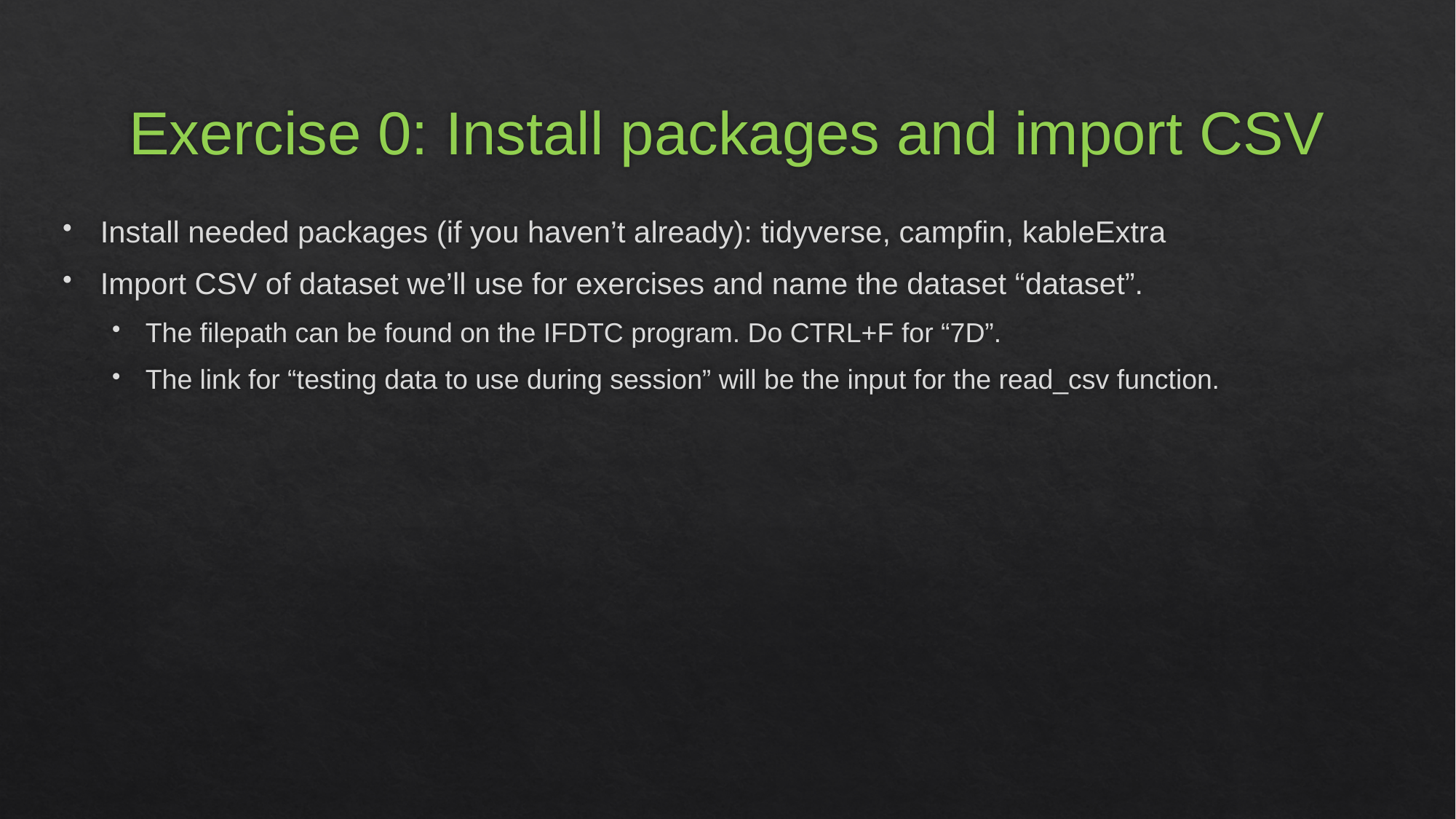

# Exercise 0: Install packages and import CSV
Install needed packages (if you haven’t already): tidyverse, campfin, kableExtra
Import CSV of dataset we’ll use for exercises and name the dataset “dataset”.
The filepath can be found on the IFDTC program. Do CTRL+F for “7D”.
The link for “testing data to use during session” will be the input for the read_csv function.